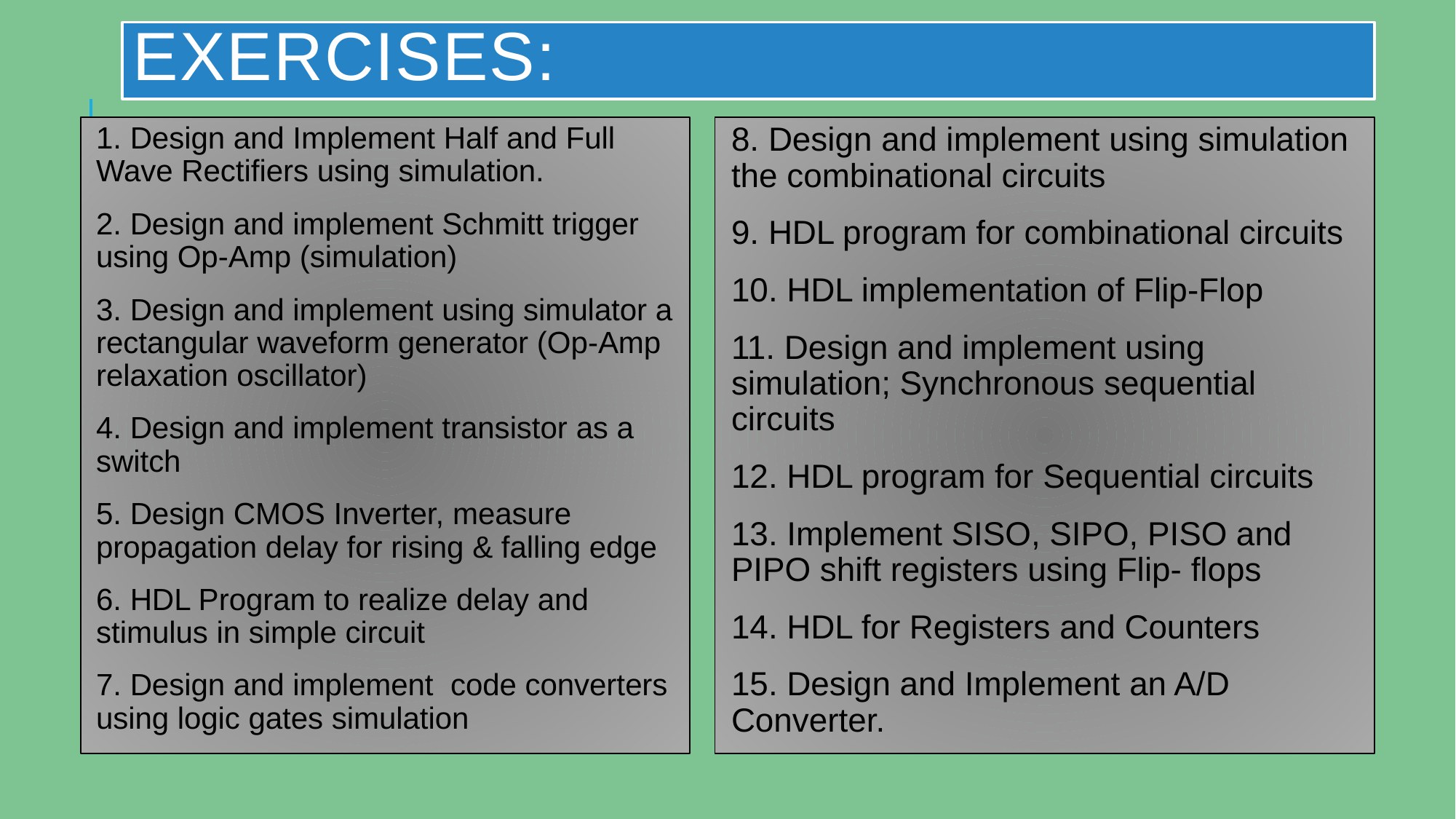

# EXERCISES:
1. Design and Implement Half and Full Wave Rectifiers using simulation.
2. Design and implement Schmitt trigger using Op-Amp (simulation)
3. Design and implement using simulator a rectangular waveform generator (Op-Amp relaxation oscillator)
4. Design and implement transistor as a switch
5. Design CMOS Inverter, measure propagation delay for rising & falling edge
6. HDL Program to realize delay and stimulus in simple circuit
7. Design and implement  code converters using logic gates simulation

8. Design and implement using simulation the combinational circuits
9. HDL program for combinational circuits
10. HDL implementation of Flip-Flop
11. Design and implement using simulation; Synchronous sequential circuits
12. HDL program for Sequential circuits
13. Implement SISO, SIPO, PISO and PIPO shift registers using Flip- flops
14. HDL for Registers and Counters
15. Design and Implement an A/D Converter.